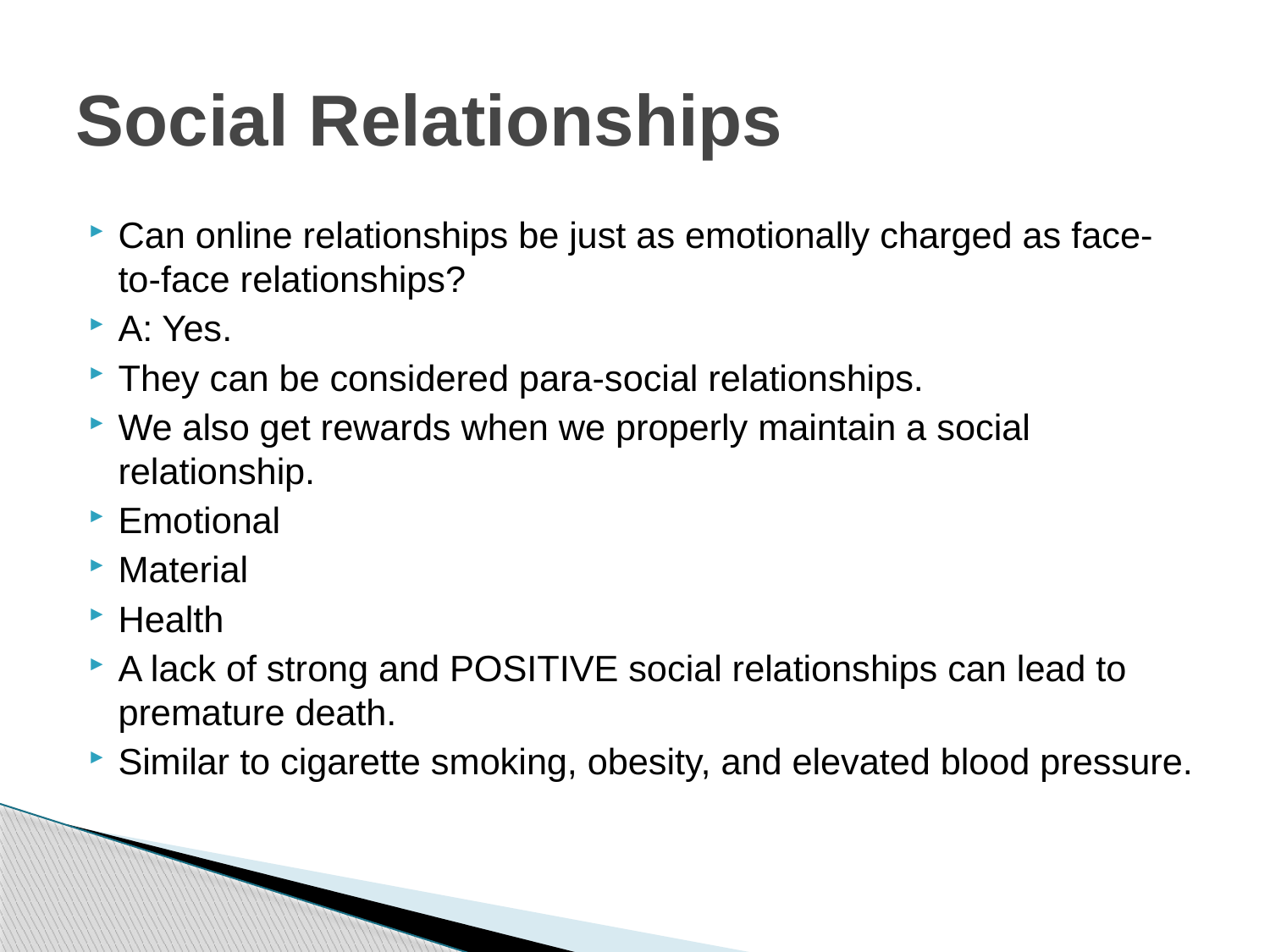

# Social Relationships
Can online relationships be just as emotionally charged as face-to-face relationships?
A: Yes.
They can be considered para-social relationships.
We also get rewards when we properly maintain a social relationship.
Emotional
Material
Health
A lack of strong and POSITIVE social relationships can lead to premature death.
Similar to cigarette smoking, obesity, and elevated blood pressure.